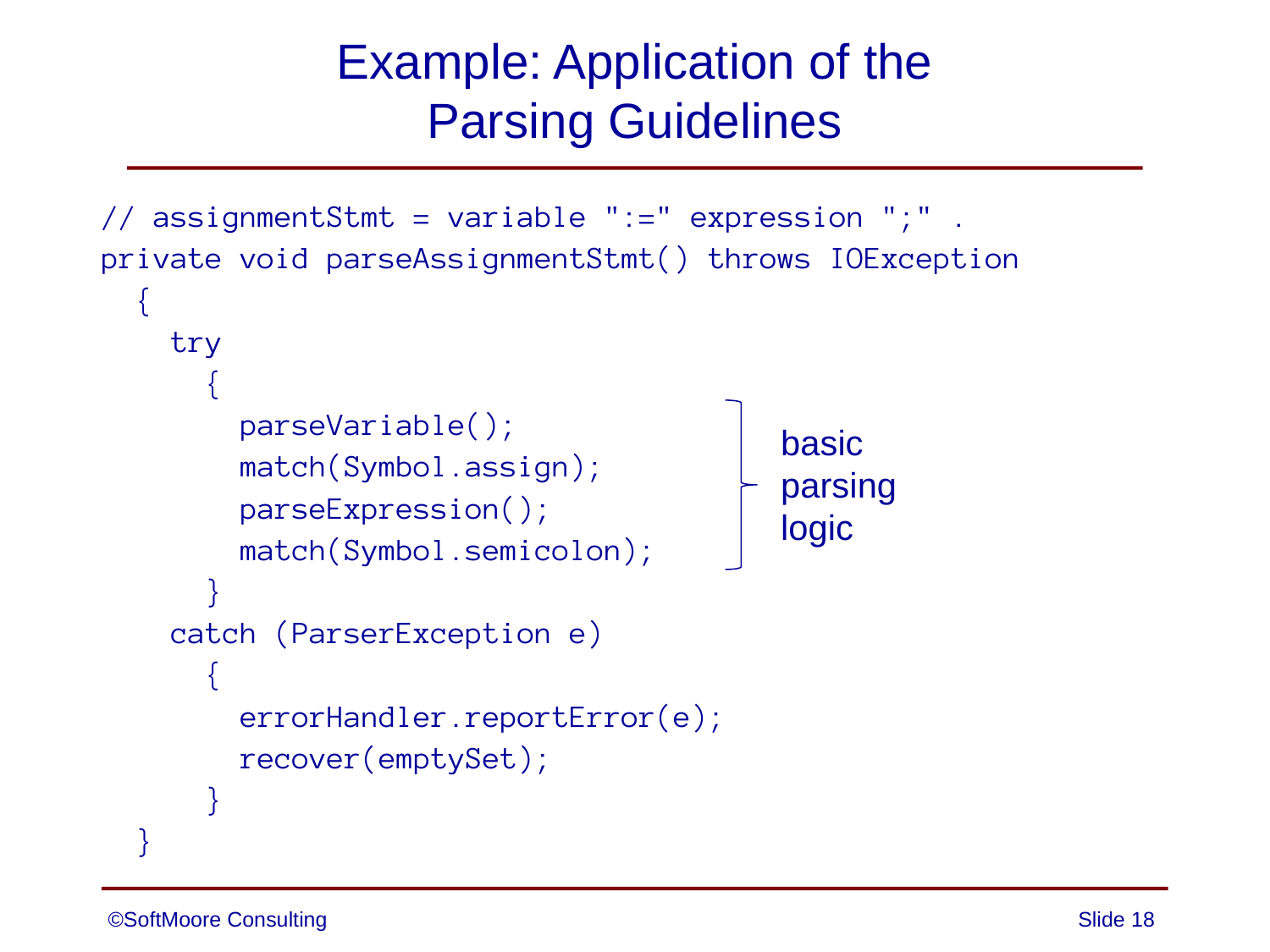

# Example: Application of the Parsing Guidelines
// assignmentStmt = variable ":=" expression ";" .
private void parseAssignmentStmt() throws IOException
  {
    try
      {
        parseVariable();
        match(Symbol.assign);
        parseExpression();
        match(Symbol.semicolon);
      }
    catch (ParserException e)
      {
        errorHandler.reportError(e);
        recover(emptySet);
      }
  }

basic
parsing
logic
©SoftMoore Consulting
Slide 18